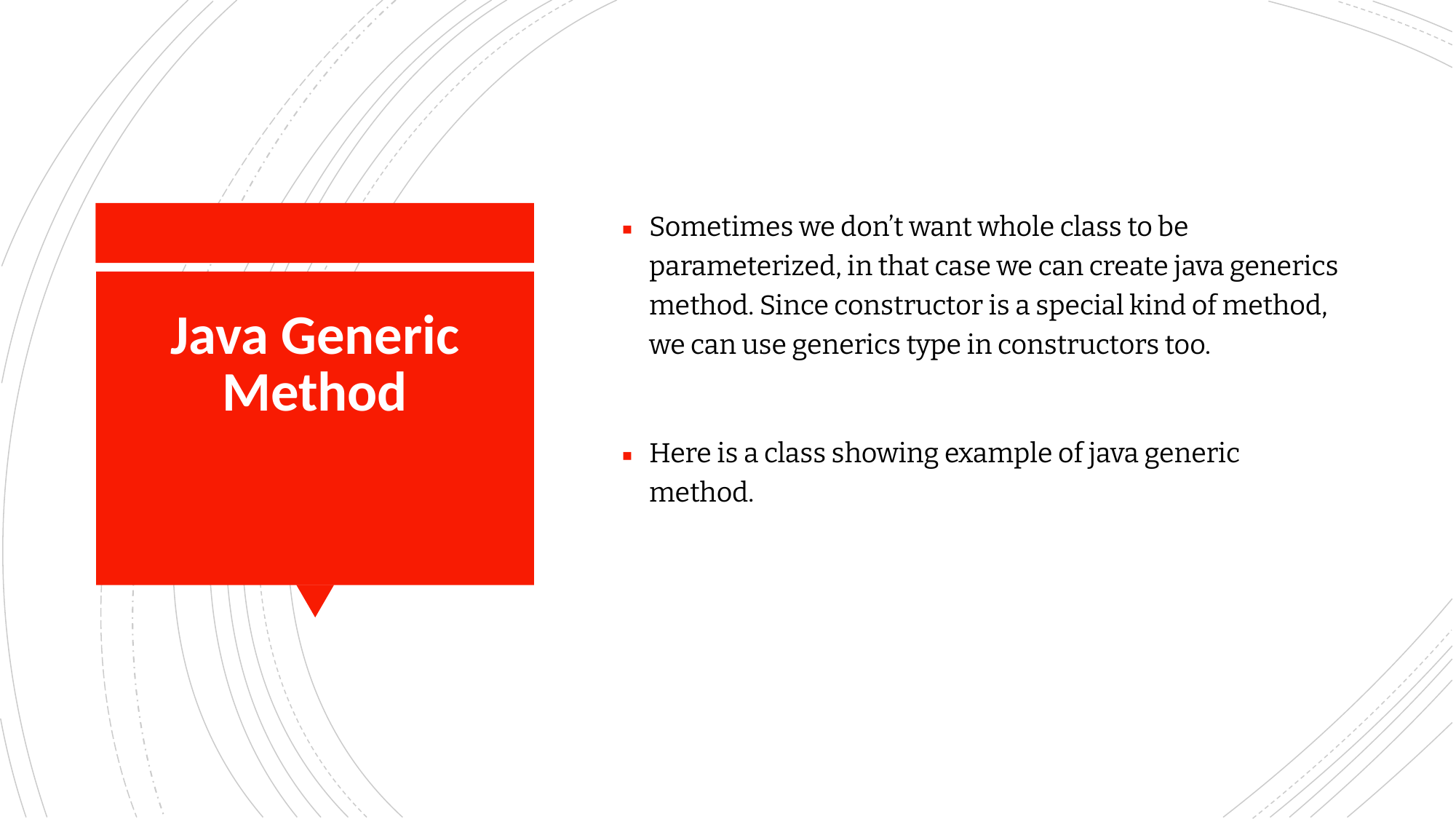

Sometimes we don’t want whole class to be parameterized, in that case we can create java generics method. Since constructor is a special kind of method, we can use generics type in constructors too.

Here is a class showing example of java generic method.

# Java Generic Method